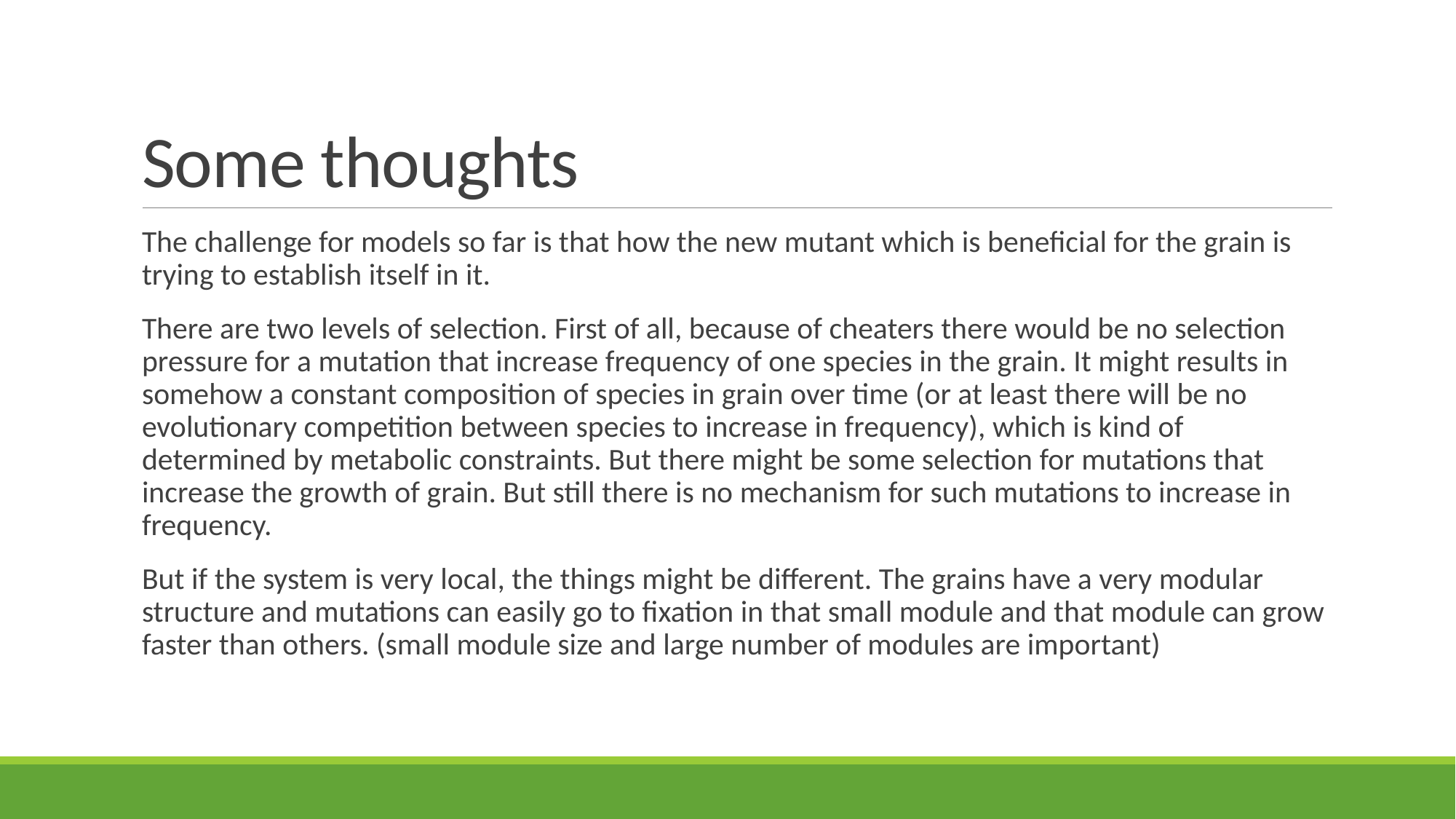

# Some thoughts
The challenge for models so far is that how the new mutant which is beneficial for the grain is trying to establish itself in it.
There are two levels of selection. First of all, because of cheaters there would be no selection pressure for a mutation that increase frequency of one species in the grain. It might results in somehow a constant composition of species in grain over time (or at least there will be no evolutionary competition between species to increase in frequency), which is kind of determined by metabolic constraints. But there might be some selection for mutations that increase the growth of grain. But still there is no mechanism for such mutations to increase in frequency.
But if the system is very local, the things might be different. The grains have a very modular structure and mutations can easily go to fixation in that small module and that module can grow faster than others. (small module size and large number of modules are important)